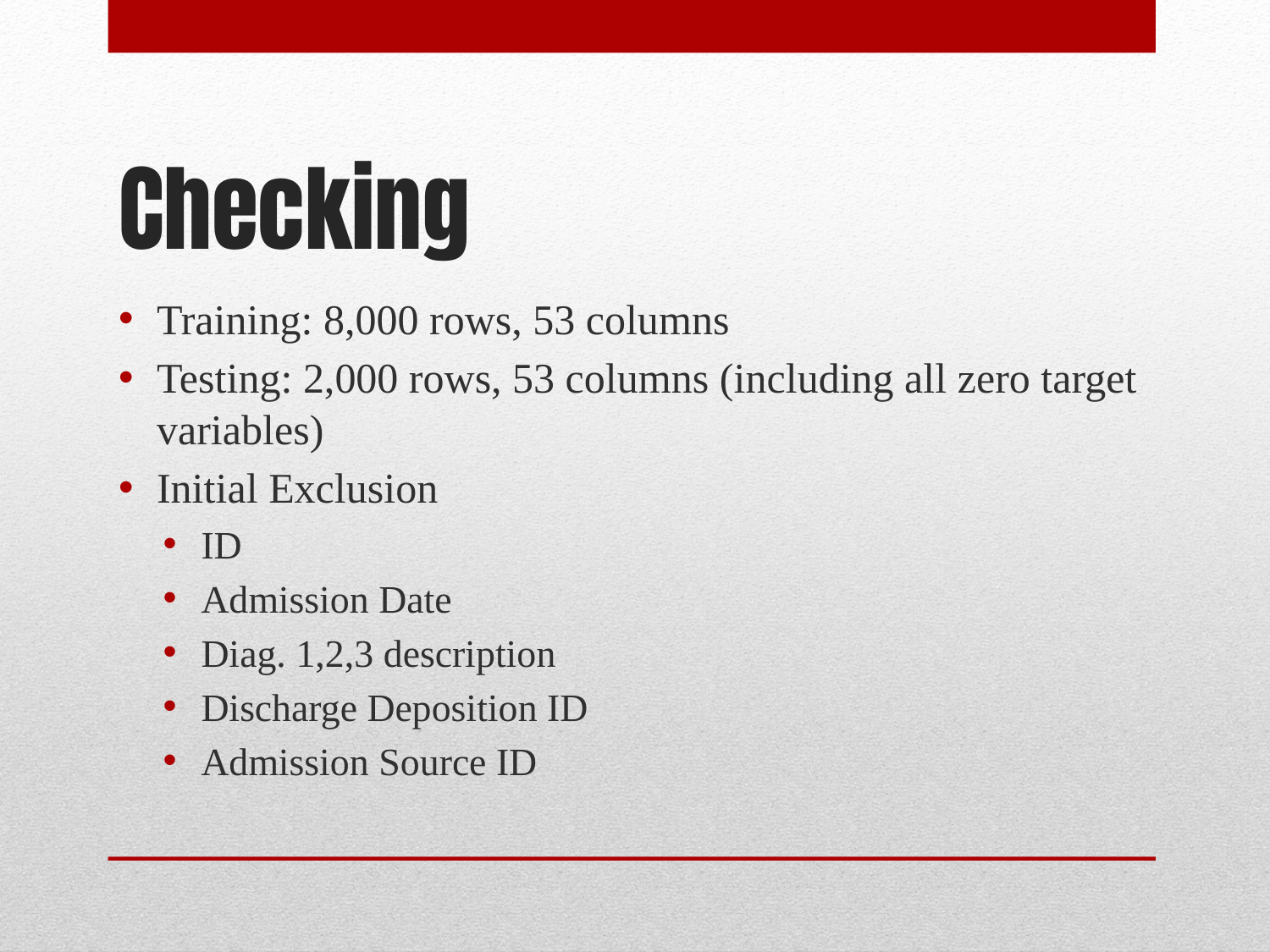

# Checking
Training: 8,000 rows, 53 columns
Testing: 2,000 rows, 53 columns (including all zero target variables)
Initial Exclusion
ID
Admission Date
Diag. 1,2,3 description
Discharge Deposition ID
Admission Source ID